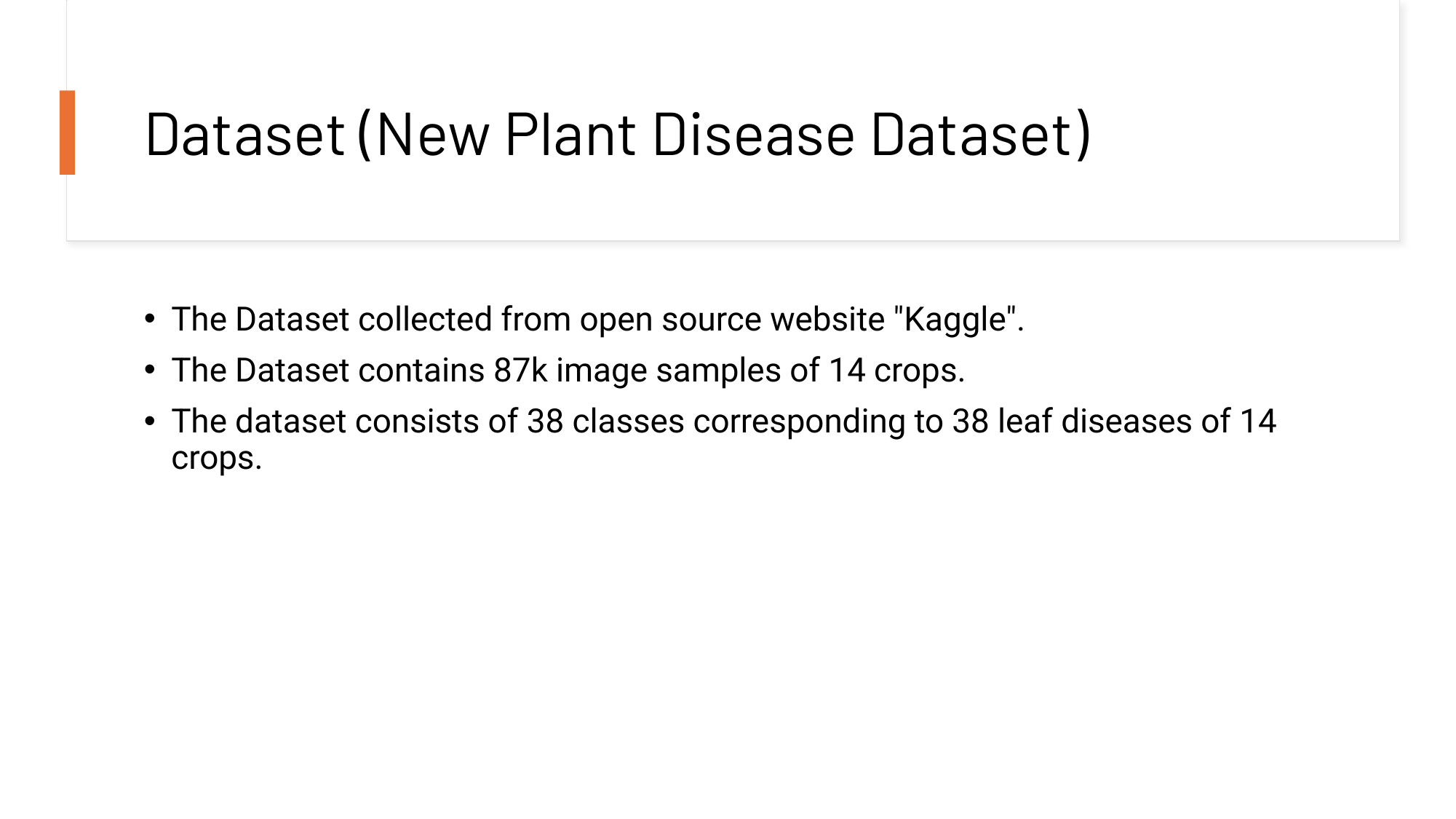

# Dataset (New Plant Disease Dataset)

The Dataset collected from open source website "Kaggle".
The Dataset contains 87k image samples of 14 crops.
The dataset consists of 38 classes corresponding to 38 leaf diseases of 14 crops.